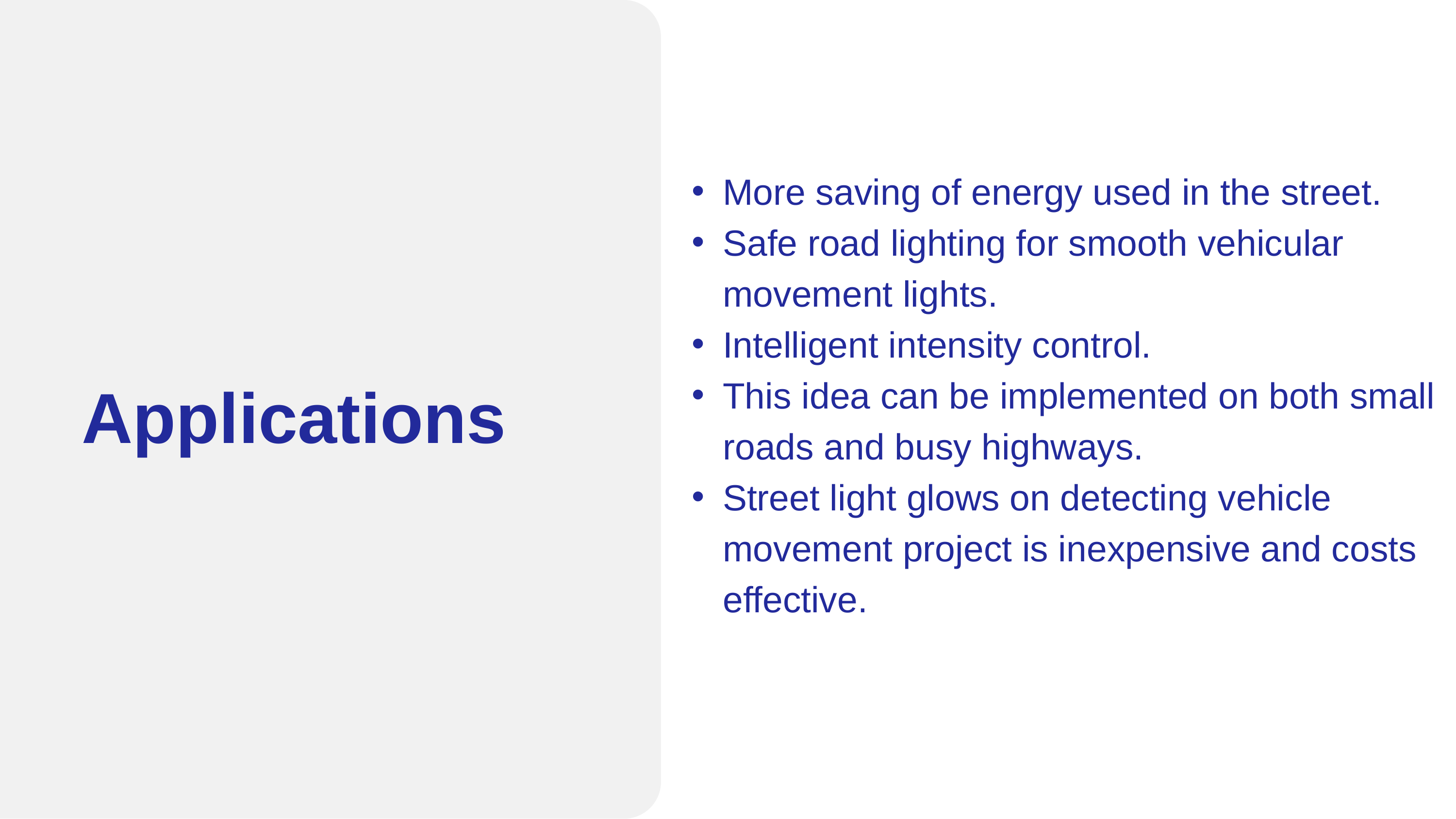

More saving of energy used in the street.
Safe road lighting for smooth vehicular movement lights.
Intelligent intensity control.
This idea can be implemented on both small roads and busy highways.
Street light glows on detecting vehicle movement project is inexpensive and costs effective.

Applications